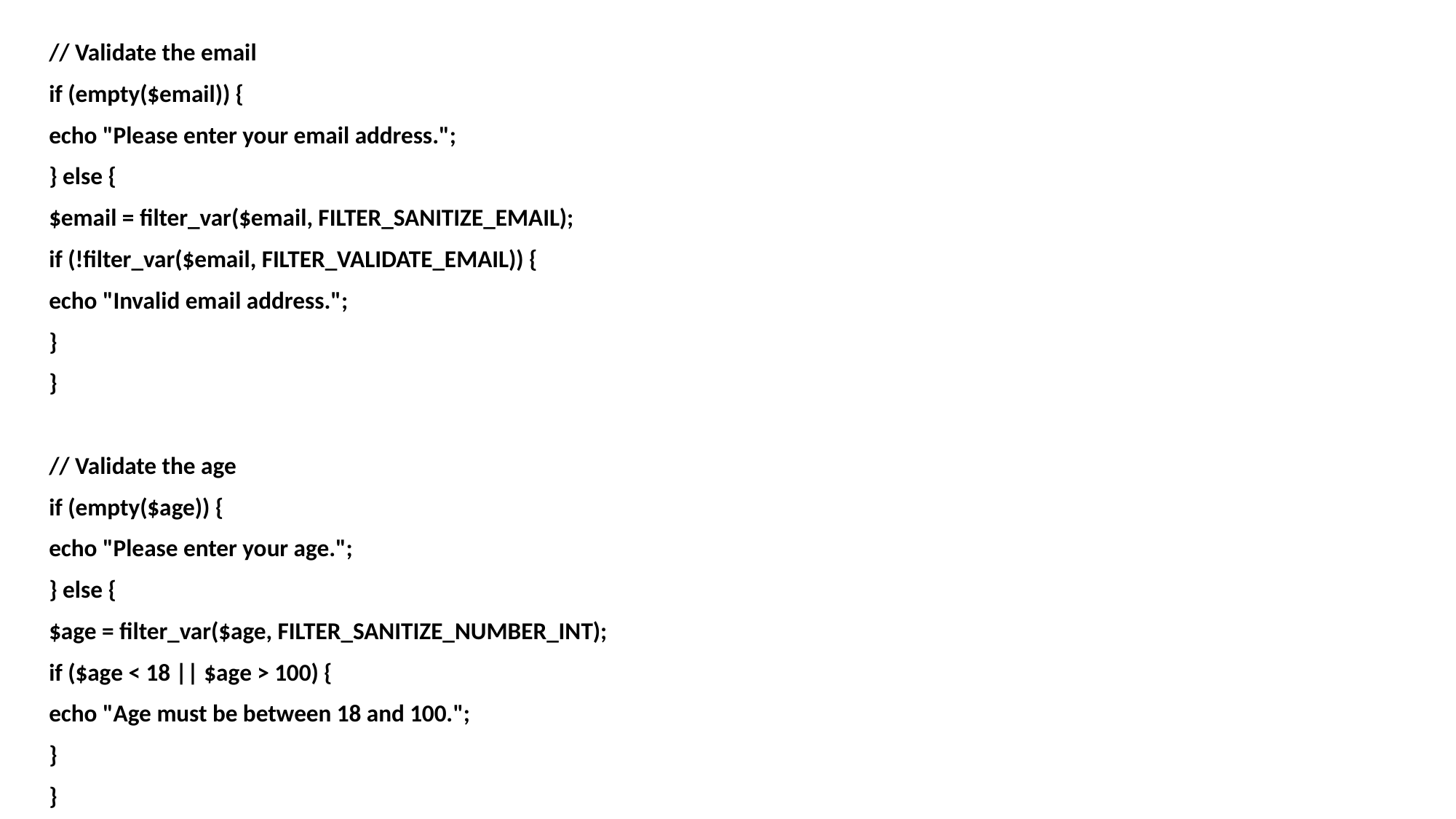

// Validate the email
if (empty($email)) {
echo "Please enter your email address.";
} else {
$email = filter_var($email, FILTER_SANITIZE_EMAIL);
if (!filter_var($email, FILTER_VALIDATE_EMAIL)) {
echo "Invalid email address.";
}
}

// Validate the age
if (empty($age)) {
echo "Please enter your age.";
} else {
$age = filter_var($age, FILTER_SANITIZE_NUMBER_INT);
if ($age < 18 || $age > 100) {
echo "Age must be between 18 and 100.";
}
}